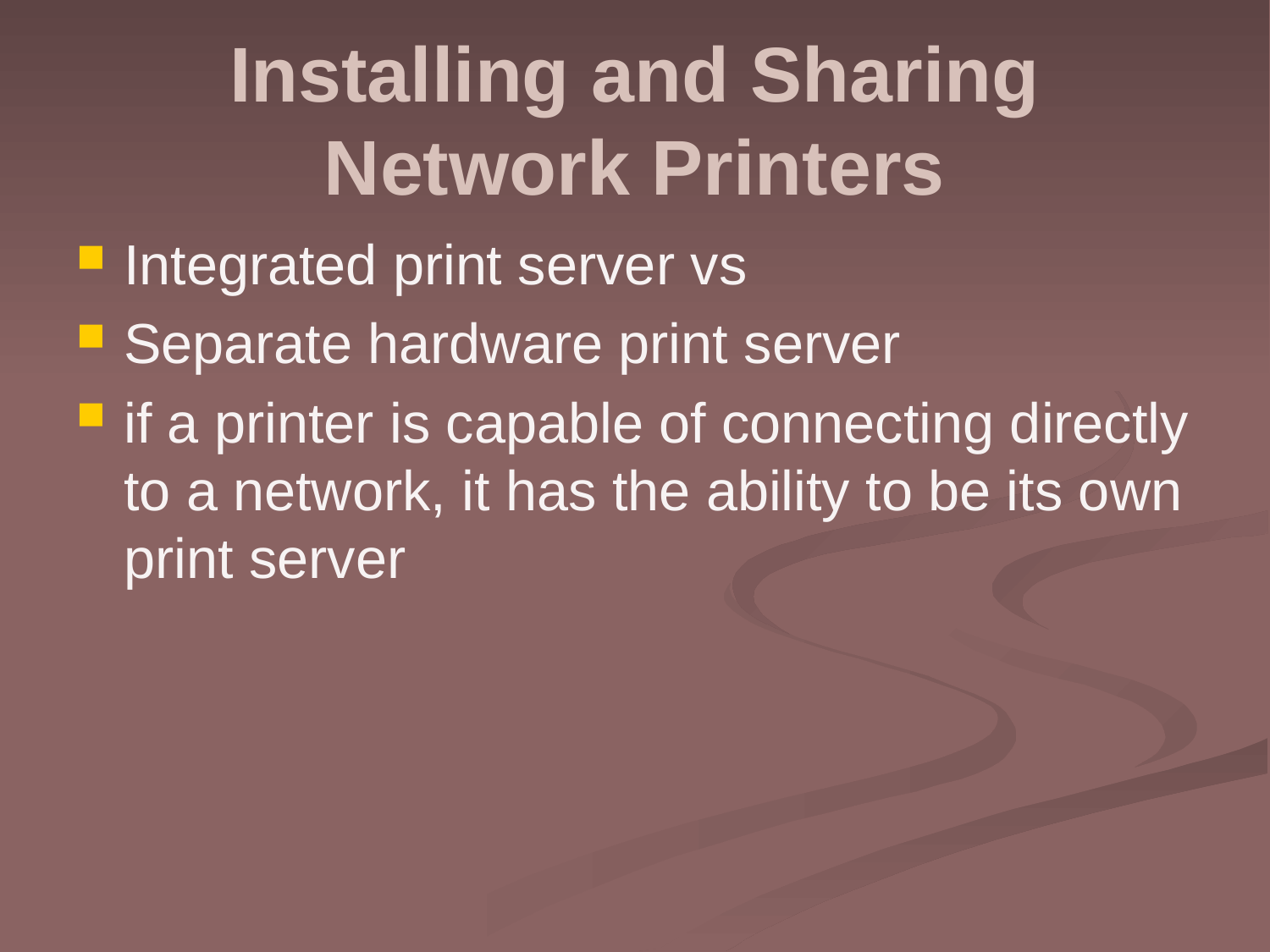

# Installing and Sharing Network Printers
Integrated print server vs
Separate hardware print server
if a printer is capable of connecting directly to a network, it has the ability to be its own print server